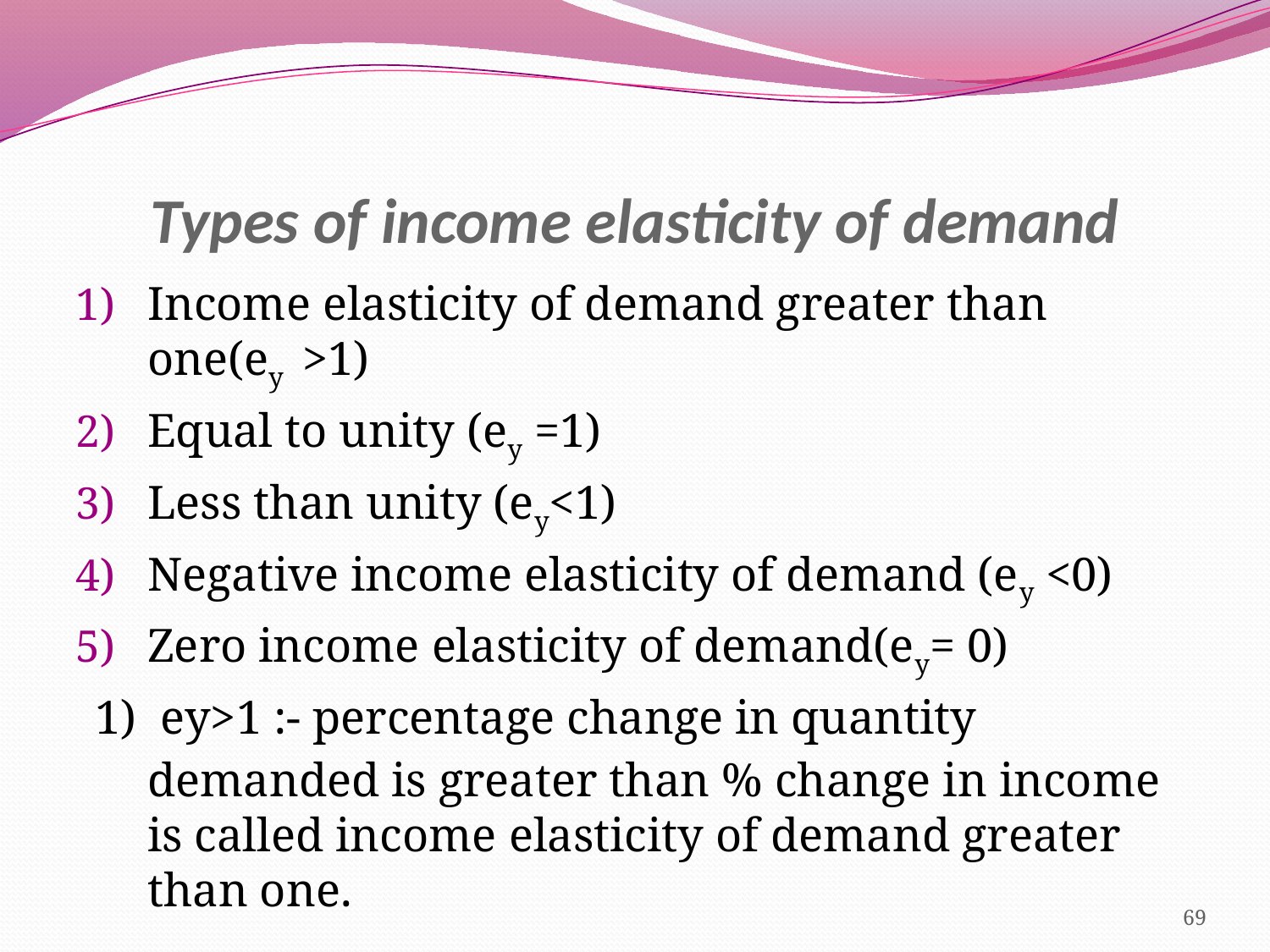

# Types of income elasticity of demand
Income elasticity of demand greater than one(ey  >1)
Equal to unity (ey =1)
Less than unity (ey<1)
Negative income elasticity of demand (ey <0)
Zero income elasticity of demand(ey= 0)
  1)  ey>1 :- percentage change in quantity demanded is greater than % change in income is called income elasticity of demand greater than one.
69